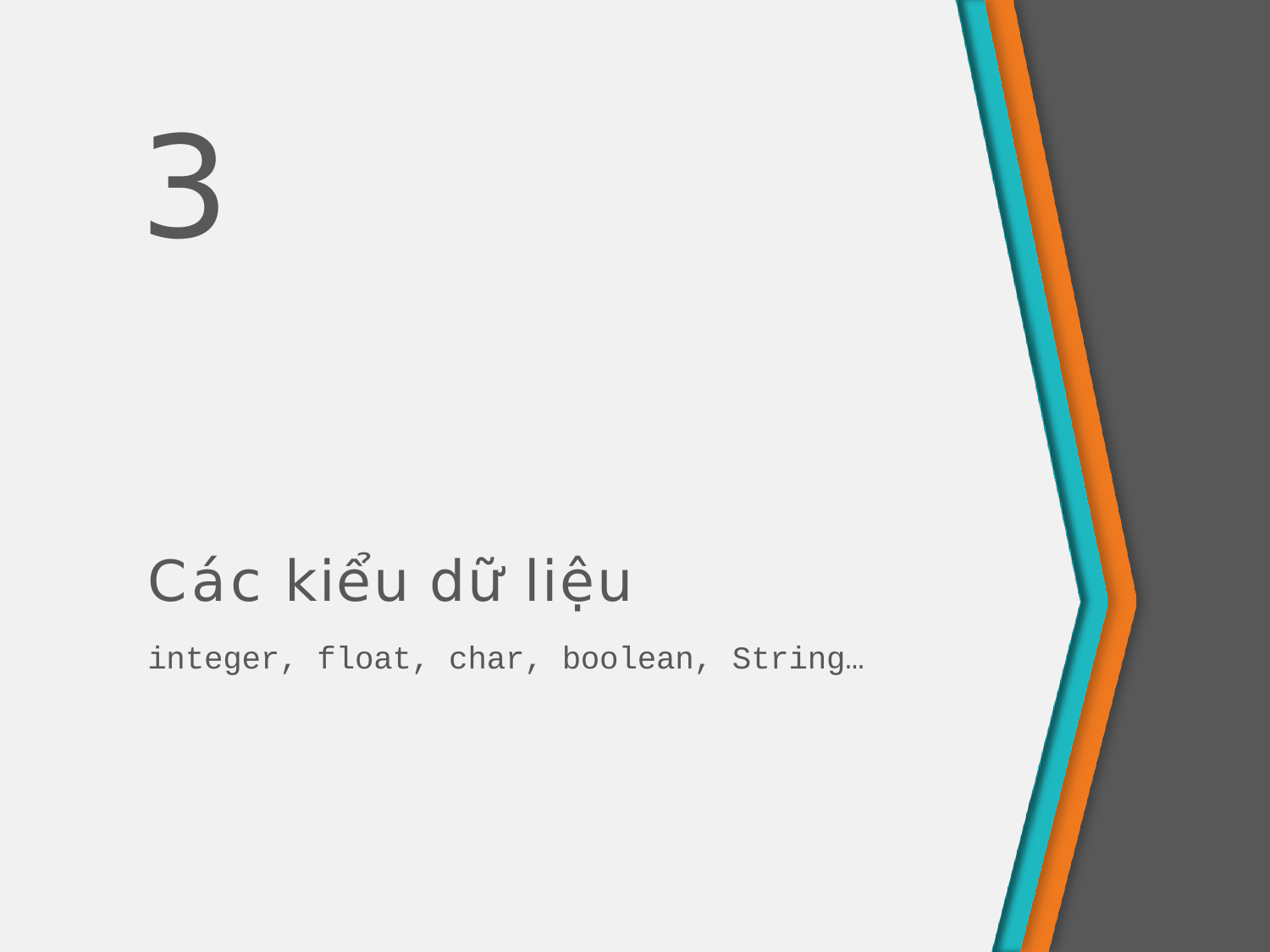

# 3
Các kiểu dữ liệu
integer, float, char, boolean, String…